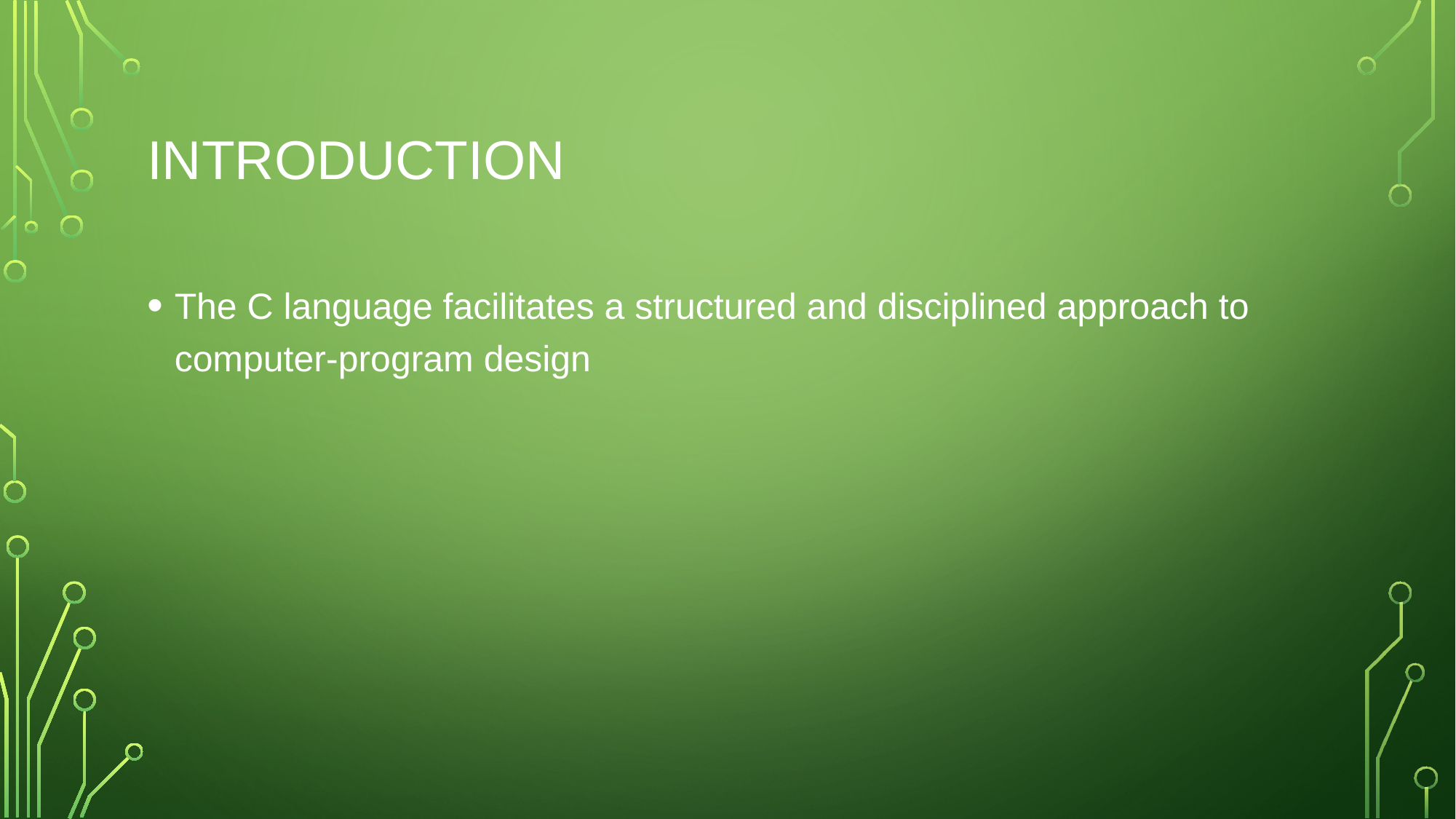

# introduction
The C language facilitates a structured and disciplined approach to computer-program design